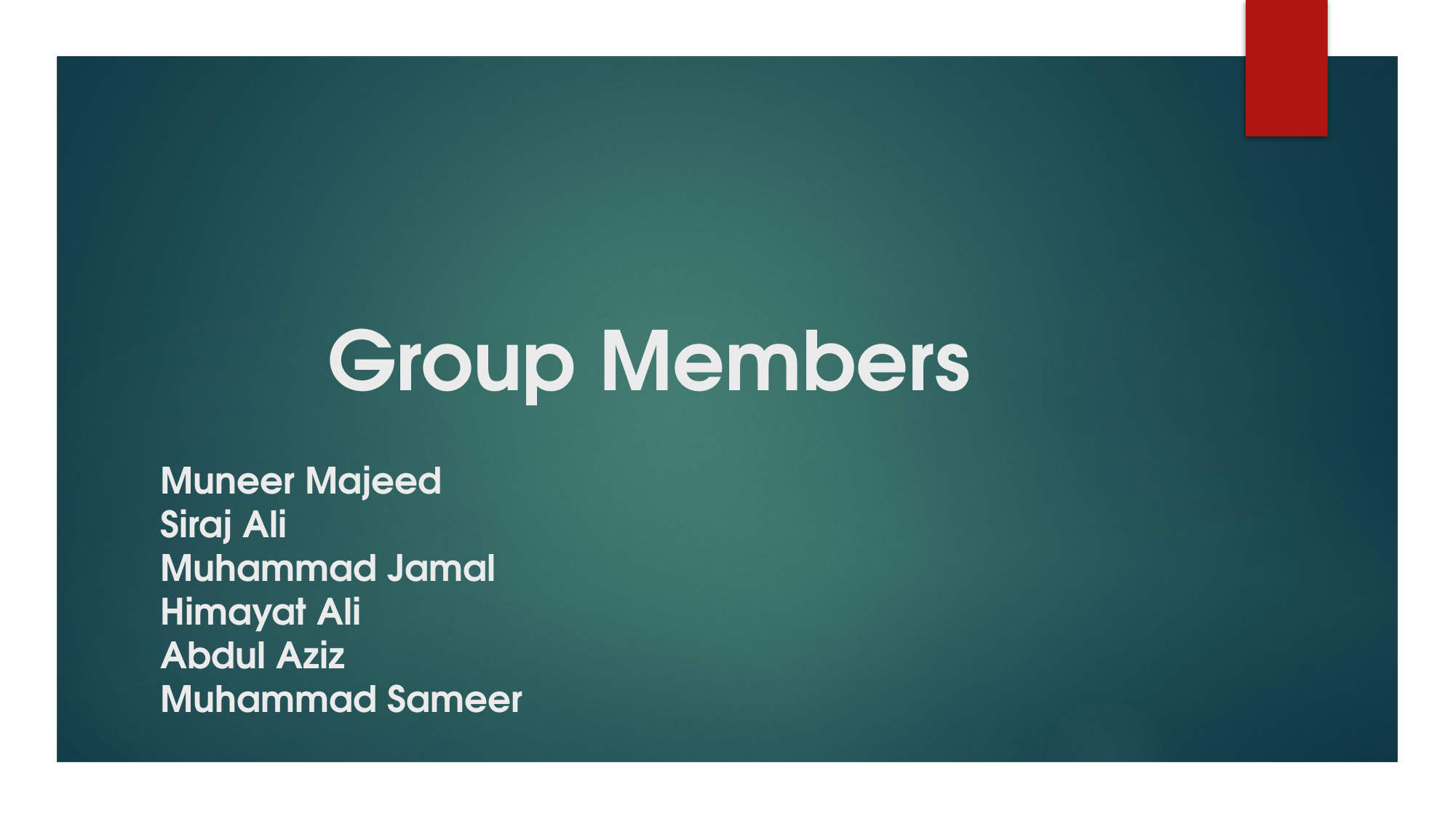

# Group Members
Muneer Majeed
Siraj Ali
Muhammad Jamal
Himayat Ali
Abdul Aziz
Muhammad Sameer